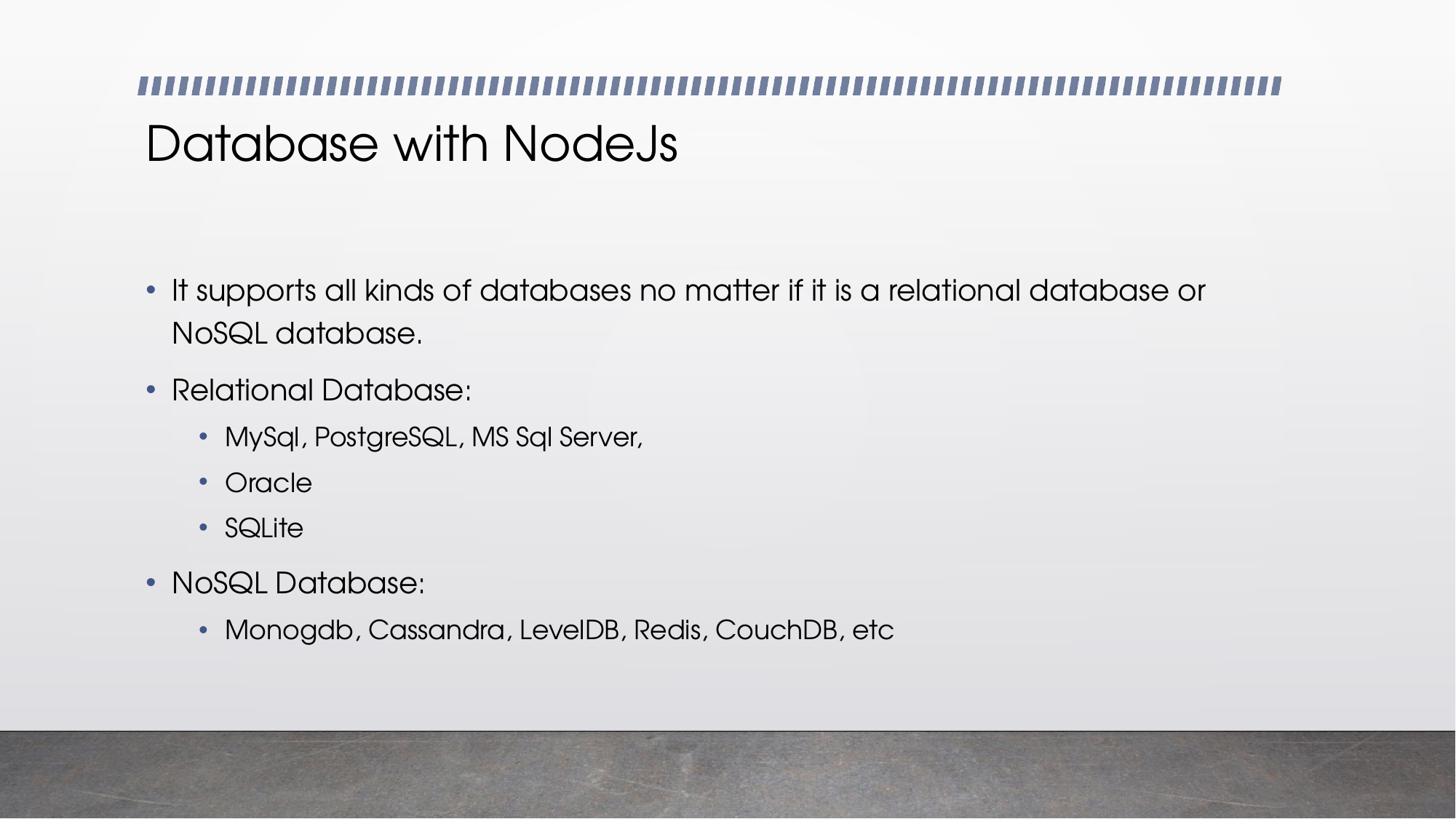

# Database with NodeJs
It supports all kinds of databases no matter if it is a relational database or NoSQL database.
Relational Database:
MySql, PostgreSQL, MS Sql Server,
Oracle
SQLite
NoSQL Database:
Monogdb, Cassandra, LevelDB, Redis, CouchDB, etc